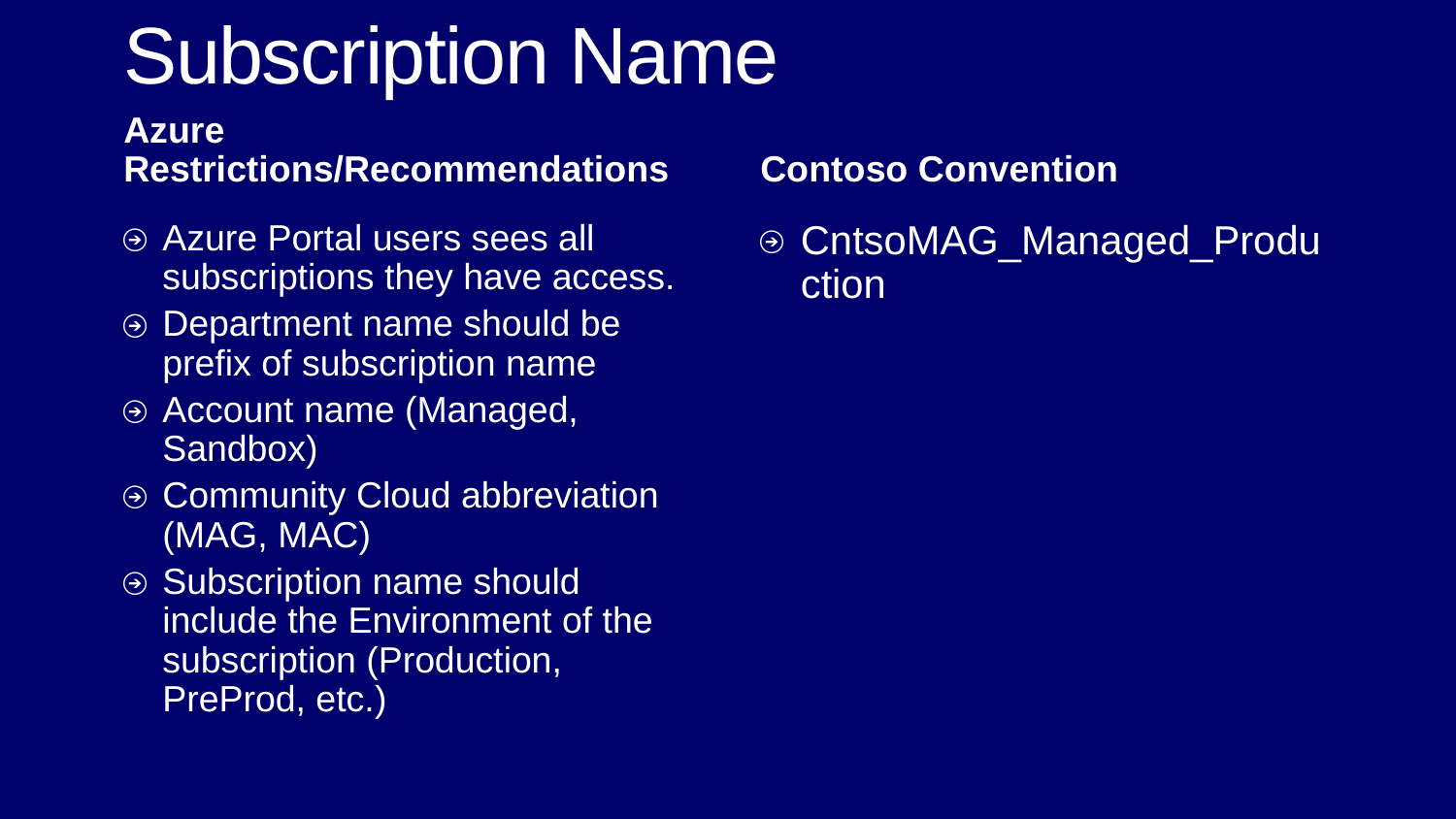

# Subscription Name
Azure Restrictions/Recommendations
Contoso Convention
Azure Portal users sees all subscriptions they have access.
Department name should be prefix of subscription name
Account name (Managed, Sandbox)
Community Cloud abbreviation (MAG, MAC)
Subscription name should include the Environment of the subscription (Production, PreProd, etc.)
CntsoMAG_Managed_Production